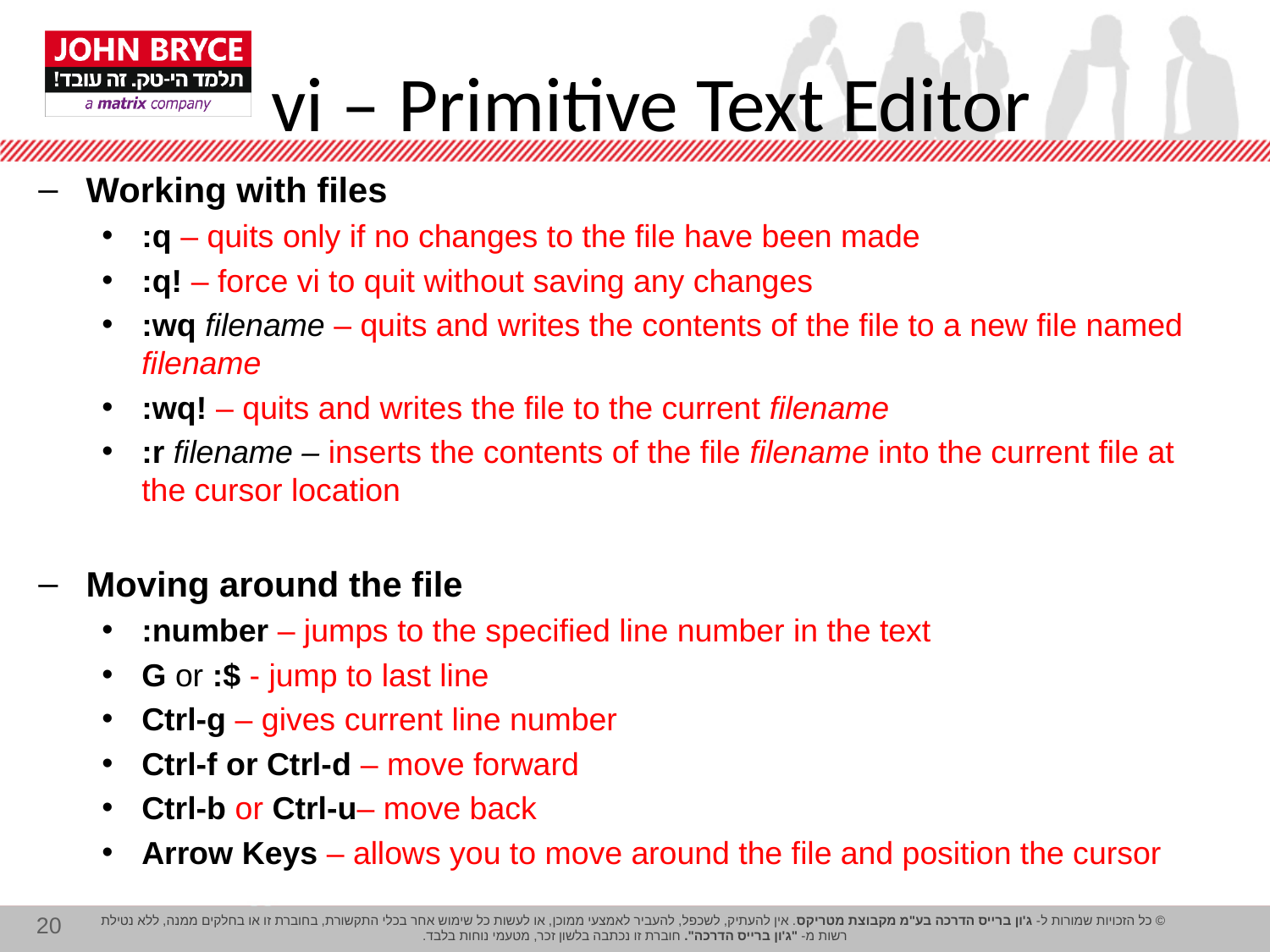

vi – Primitive Text Editor
Working with files
:q – quits only if no changes to the file have been made
:q! – force vi to quit without saving any changes
:wq filename – quits and writes the contents of the file to a new file named filename
:wq! – quits and writes the file to the current filename
:r filename – inserts the contents of the file filename into the current file at the cursor location

Moving around the file
:number – jumps to the specified line number in the text
G or :$ - jump to last line
Ctrl-g – gives current line number
Ctrl-f or Ctrl-d – move forward
Ctrl-b or Ctrl-u– move back
Arrow Keys – allows you to move around the file and position the cursor